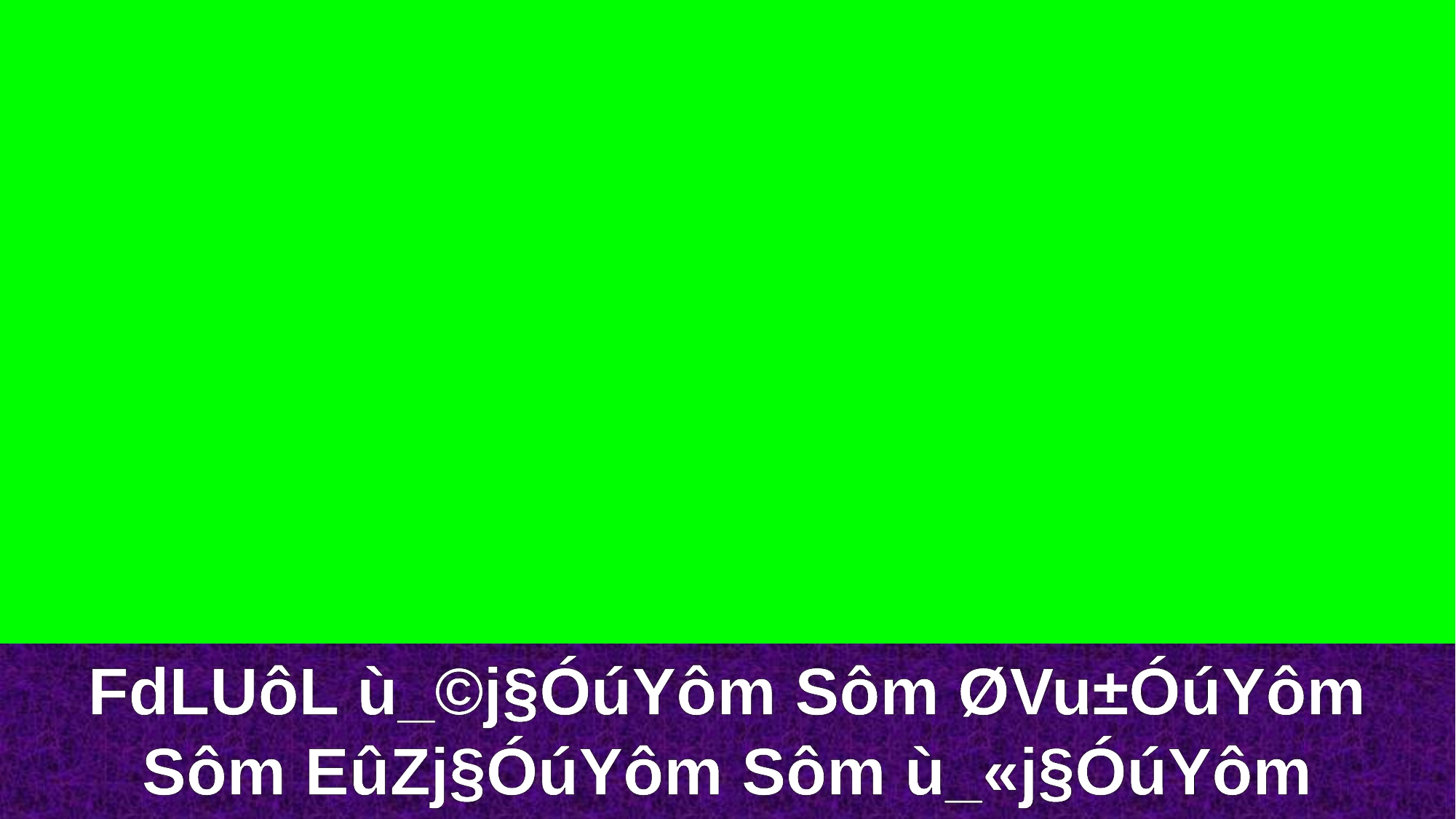

FdLUôL ù_©j§ÓúYôm Sôm ØVu±ÓúYôm Sôm EûZj§ÓúYôm Sôm ù_«j§ÓúYôm